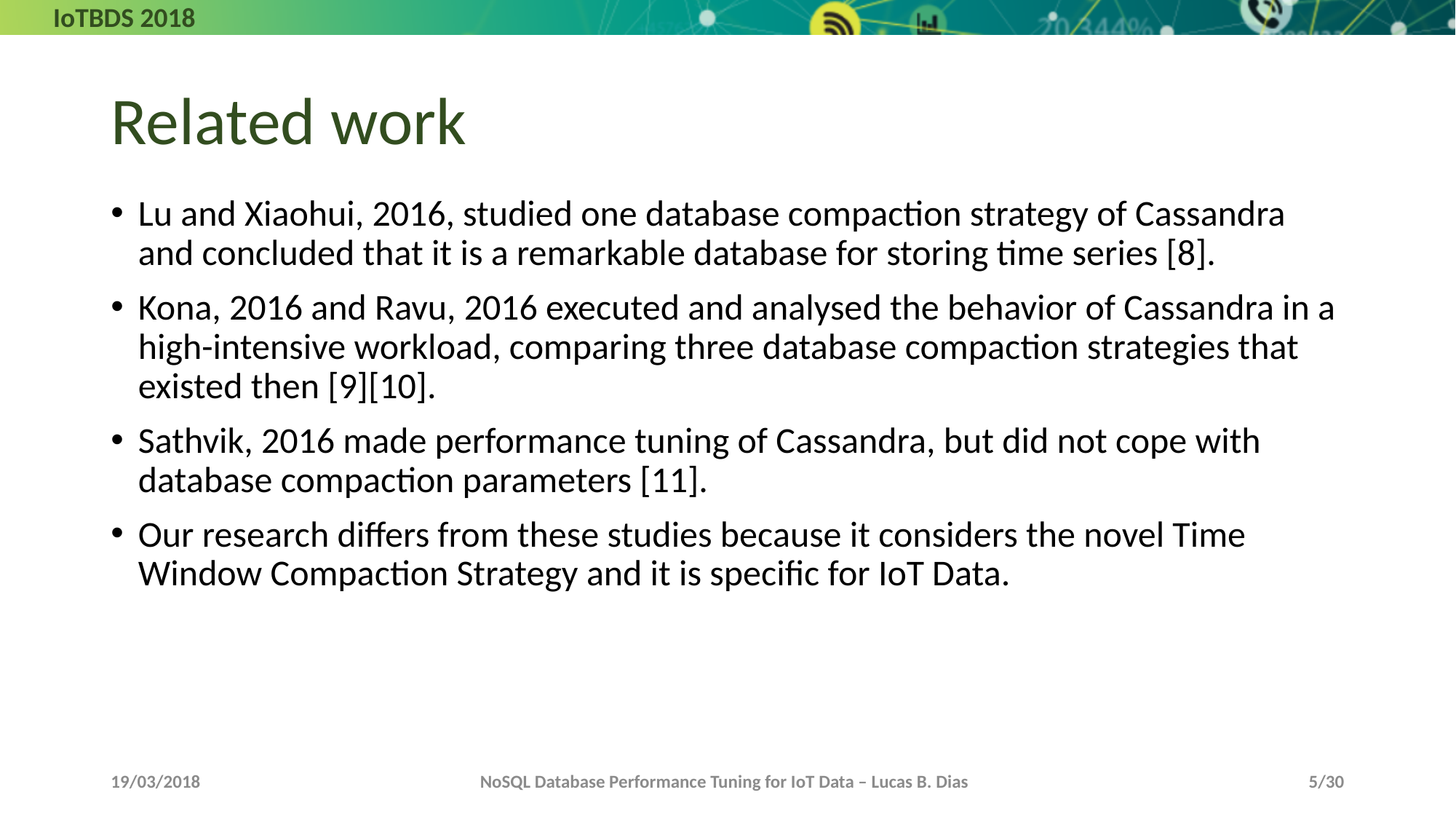

# Related work
Lu and Xiaohui, 2016, studied one database compaction strategy of Cassandra and concluded that it is a remarkable database for storing time series [8].
Kona, 2016 and Ravu, 2016 executed and analysed the behavior of Cassandra in a high-intensive workload, comparing three database compaction strategies that existed then [9][10].
Sathvik, 2016 made performance tuning of Cassandra, but did not cope with database compaction parameters [11].
Our research differs from these studies because it considers the novel Time Window Compaction Strategy and it is specific for IoT Data.

19/03/2018
NoSQL Database Performance Tuning for IoT Data – Lucas B. Dias
5/30